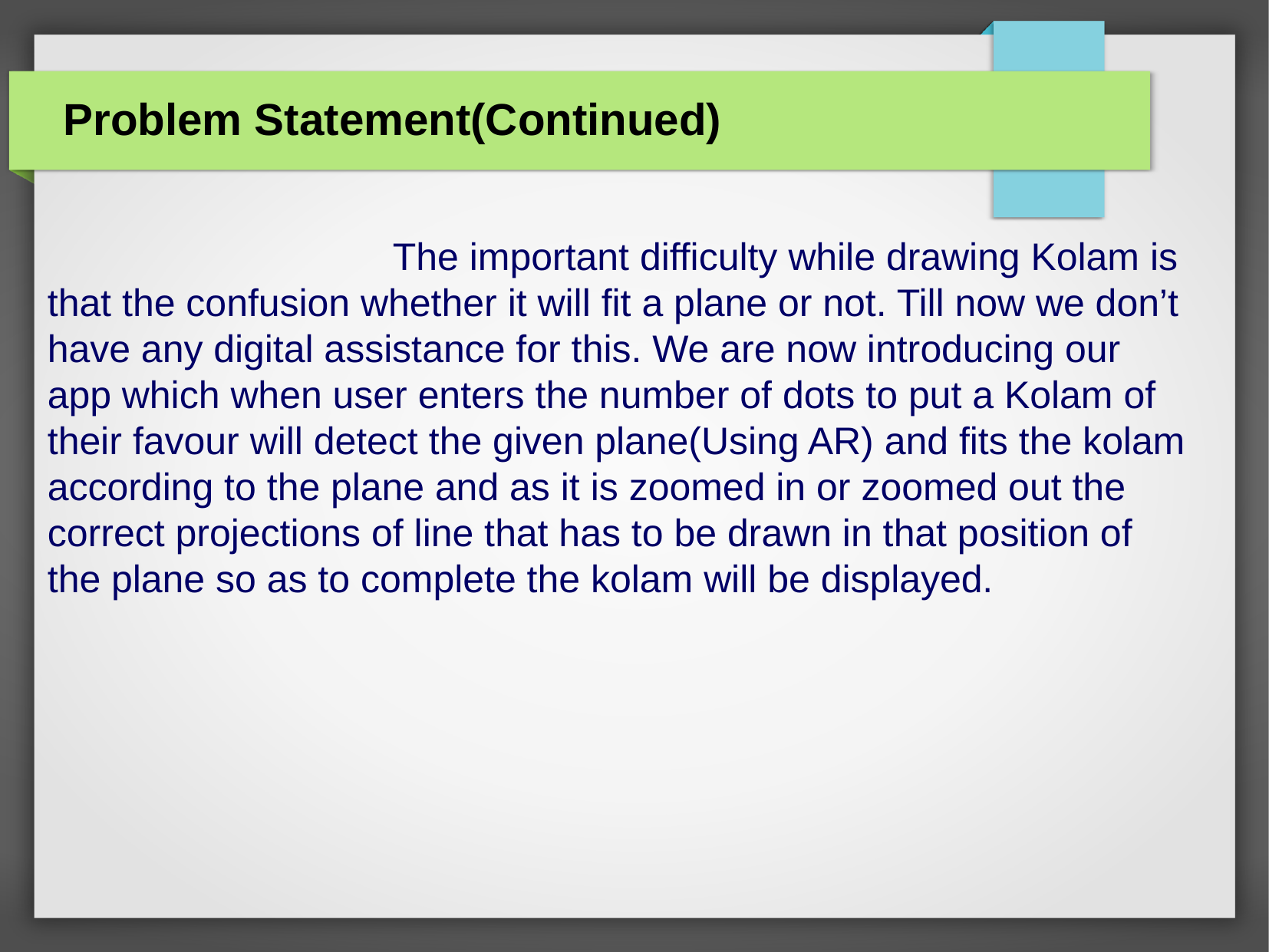

Problem Statement(Continued)
			The important difficulty while drawing Kolam is that the confusion whether it will fit a plane or not. Till now we don’t have any digital assistance for this. We are now introducing our app which when user enters the number of dots to put a Kolam of their favour will detect the given plane(Using AR) and fits the kolam according to the plane and as it is zoomed in or zoomed out the correct projections of line that has to be drawn in that position of the plane so as to complete the kolam will be displayed.